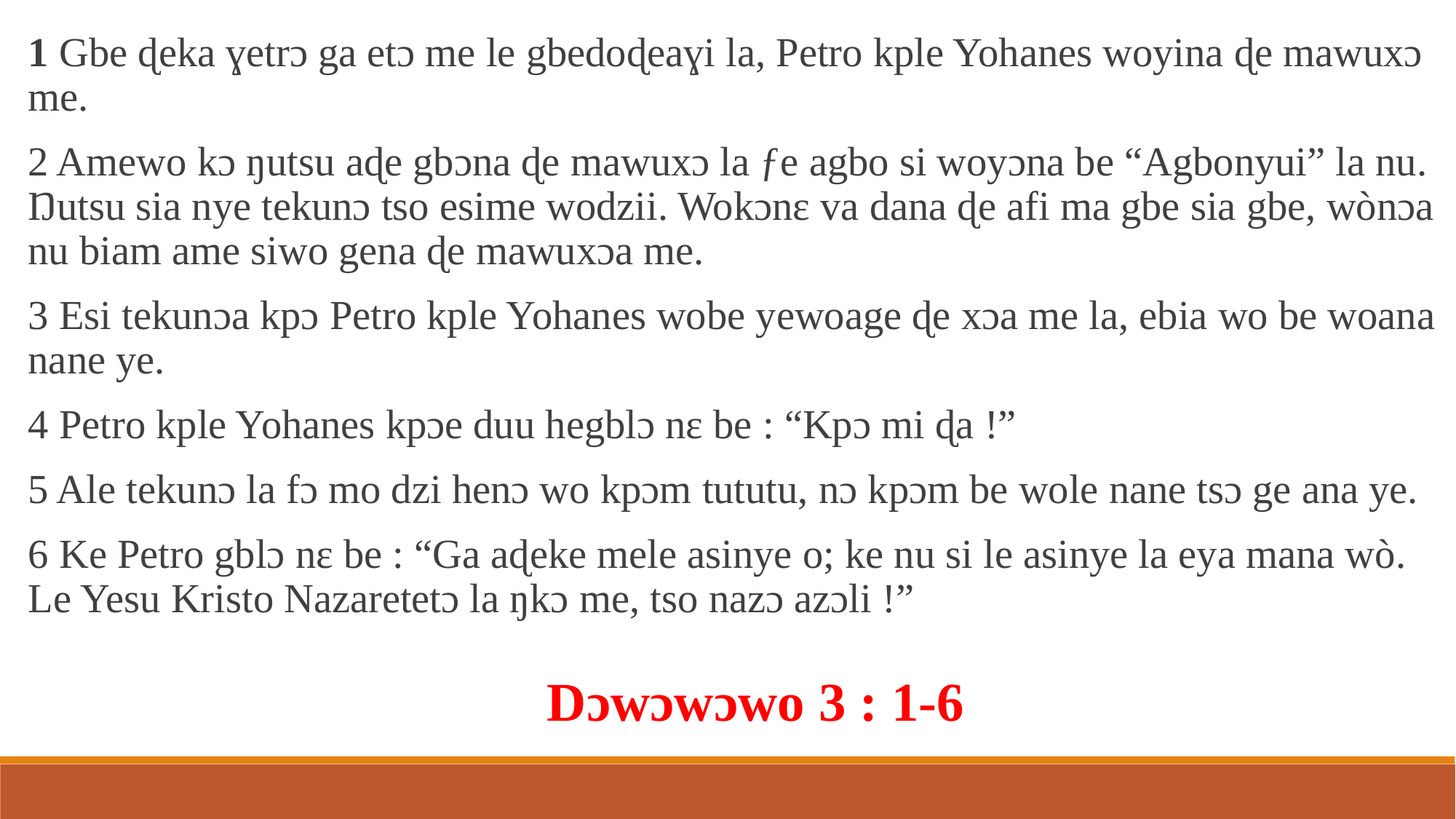

1 Gbe ɖeka ɣetrɔ ga etɔ me le gbedoɖeaɣi la, Petro kple Yohanes woyina ɖe mawuxɔ me.
2 Amewo kɔ ŋutsu aɖe gbɔna ɖe mawuxɔ la ƒe agbo si woyɔna be “Agbonyui” la nu. Ŋutsu sia nye tekunɔ tso esime wodzii. Wokɔnɛ va dana ɖe afi ma gbe sia gbe, wònɔa nu biam ame siwo gena ɖe mawuxɔa me.
3 Esi tekunɔa kpɔ Petro kple Yohanes wobe yewoage ɖe xɔa me la, ebia wo be woana nane ye.
4 Petro kple Yohanes kpɔe duu hegblɔ nɛ be : “Kpɔ mi ɖa !”
5 Ale tekunɔ la fɔ mo dzi henɔ wo kpɔm tututu, nɔ kpɔm be wole nane tsɔ ge ana ye.
6 Ke Petro gblɔ nɛ be : “Ga aɖeke mele asinye o; ke nu si le asinye la eya mana wò. Le Yesu Kristo Nazaretetɔ la ŋkɔ me, tso nazɔ azɔli !”

Dɔwɔwɔwo 3 : 1-6